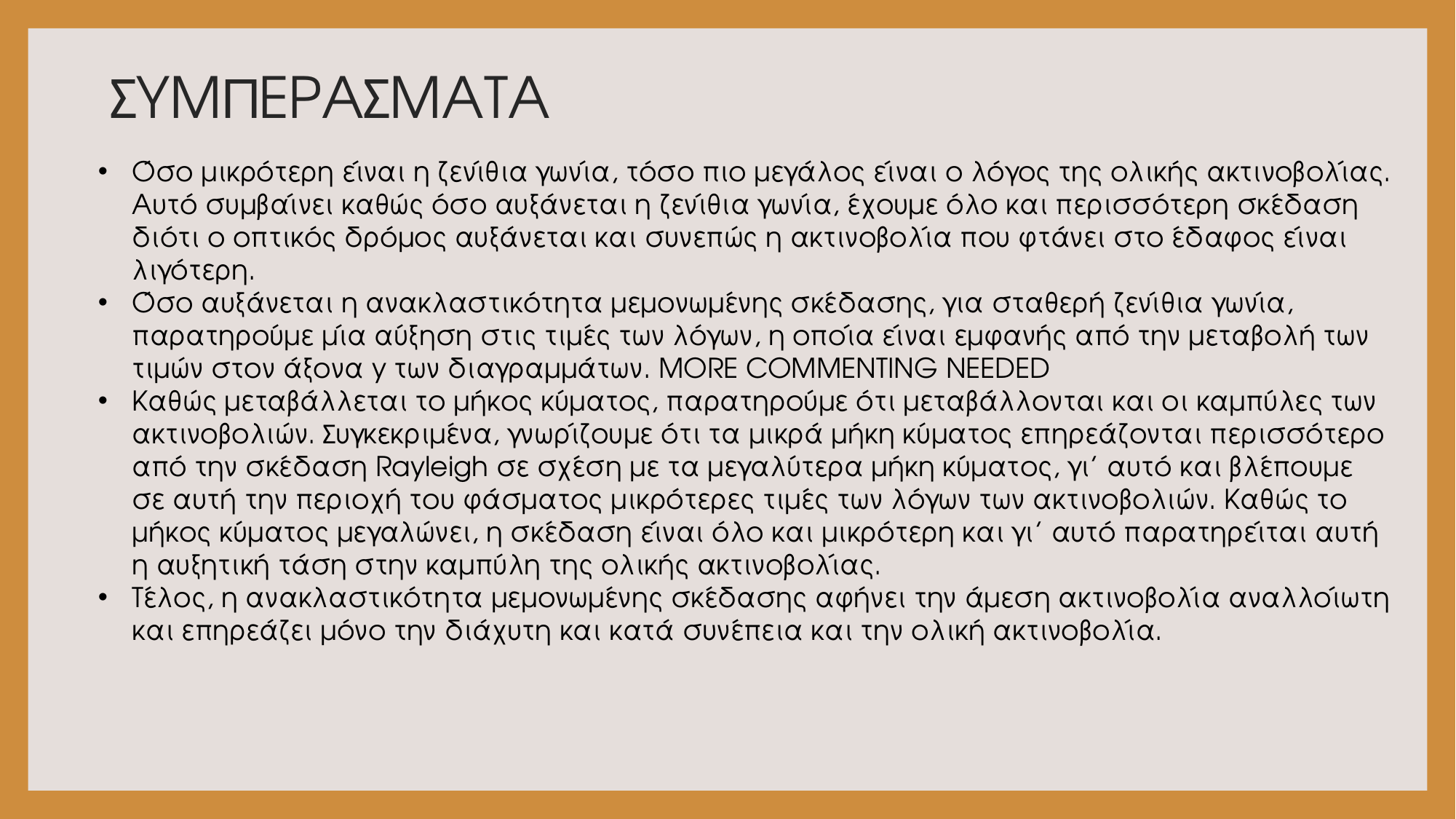

# ΣΥΜΠΕΡΑΣΜΑΤΑ
Όσο μικρότερη είναι η ζενίθια γωνία, τόσο πιο μεγάλος είναι ο λόγος της ολικής ακτινοβολίας. Αυτό συμβαίνει καθώς όσο αυξάνεται η ζενίθια γωνία, έχουμε όλο και περισσότερη σκέδαση διότι ο οπτικός δρόμος αυξάνεται και συνεπώς η ακτινοβολία που φτάνει στο έδαφος είναι λιγότερη.
Όσο αυξάνεται η ανακλαστικότητα μεμονωμένης σκέδασης, για σταθερή ζενίθια γωνία, παρατηρούμε μία αύξηση στις τιμές των λόγων, η οποία είναι εμφανής από την μεταβολή των τιμών στον άξονα y των διαγραμμάτων. MORE COMMENTING NEEDED
Καθώς μεταβάλλεται το μήκος κύματος, παρατηρούμε ότι μεταβάλλονται και οι καμπύλες των ακτινοβολιών. Συγκεκριμένα, γνωρίζουμε ότι τα μικρά μήκη κύματος επηρεάζονται περισσότερο από την σκέδαση Rayleigh σε σχέση με τα μεγαλύτερα μήκη κύματος, γι’ αυτό και βλέπουμε σε αυτή την περιοχή του φάσματος μικρότερες τιμές των λόγων των ακτινοβολιών. Καθώς το μήκος κύματος μεγαλώνει, η σκέδαση είναι όλο και μικρότερη και γι’ αυτό παρατηρείται αυτή η αυξητική τάση στην καμπύλη της ολικής ακτινοβολίας.
Τέλος, η ανακλαστικότητα μεμονωμένης σκέδασης αφήνει την άμεση ακτινοβολία αναλλοίωτη και επηρεάζει μόνο την διάχυτη και κατά συνέπεια και την ολική ακτινοβολία.